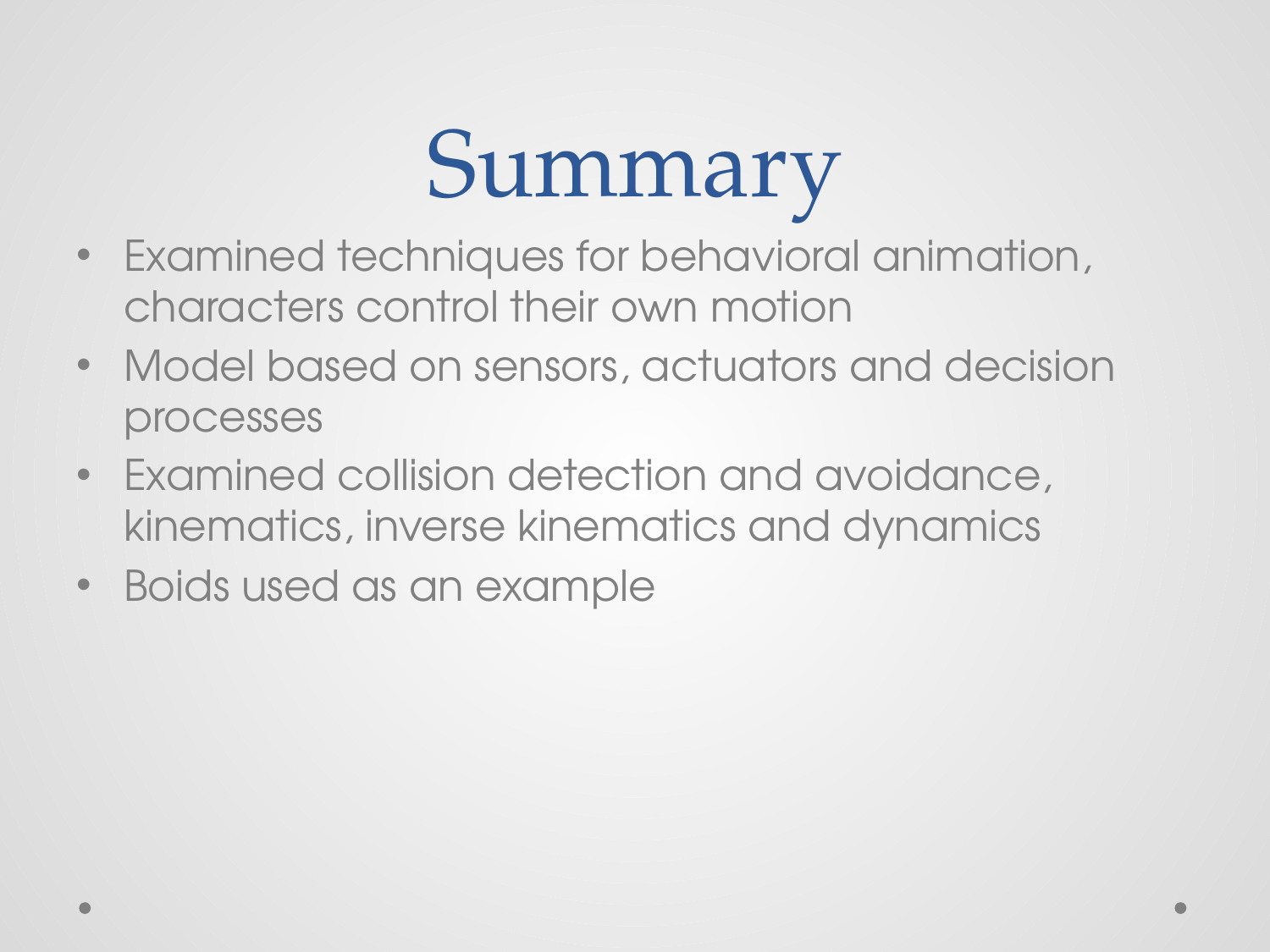

# Summary
Examined techniques for behavioral animation, characters control their own motion
Model based on sensors, actuators and decision processes
Examined collision detection and avoidance, kinematics, inverse kinematics and dynamics
Boids used as an example